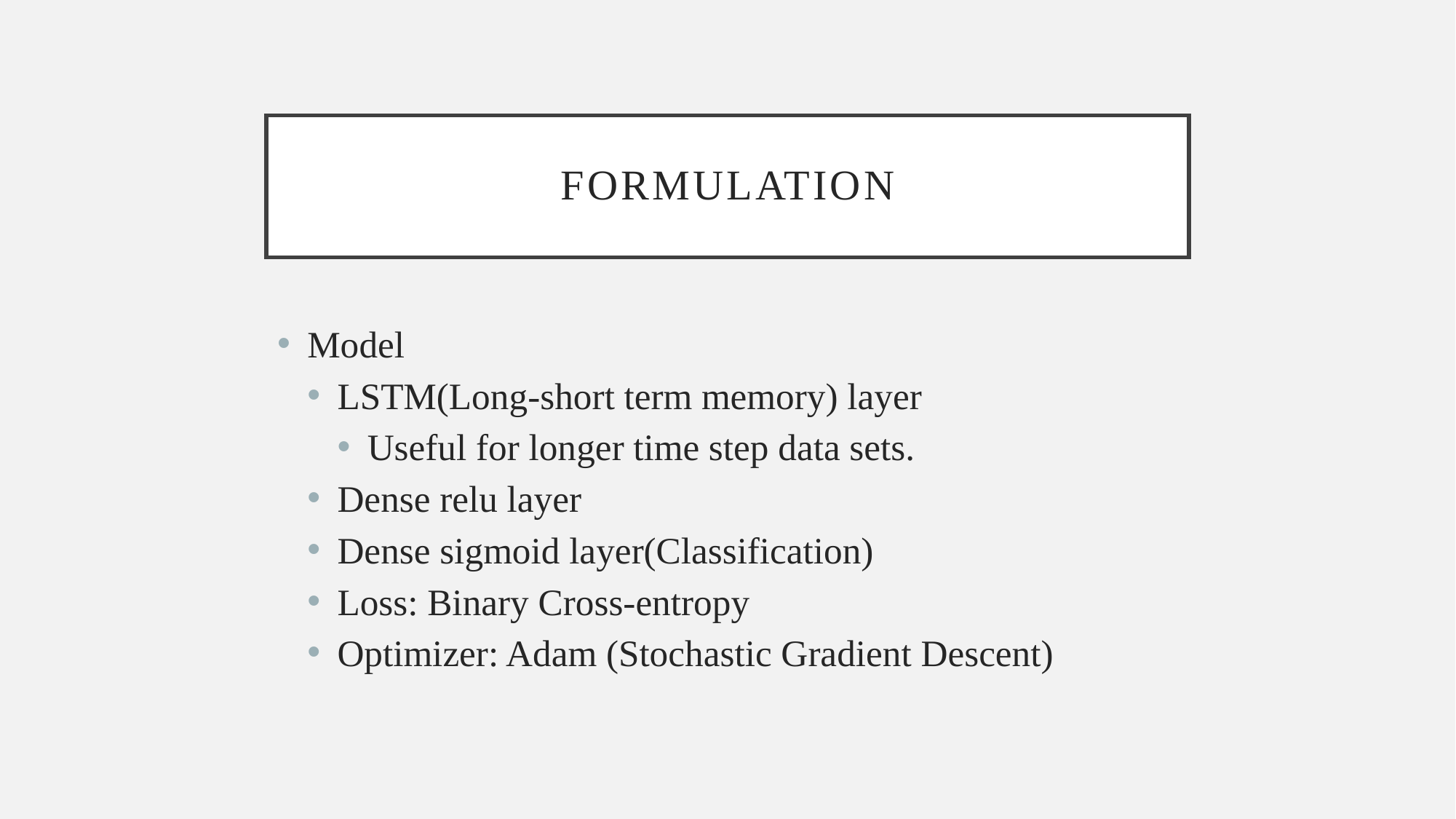

# Formulation
Model
LSTM(Long-short term memory) layer
Useful for longer time step data sets.
Dense relu layer
Dense sigmoid layer(Classification)
Loss: Binary Cross-entropy
Optimizer: Adam (Stochastic Gradient Descent)